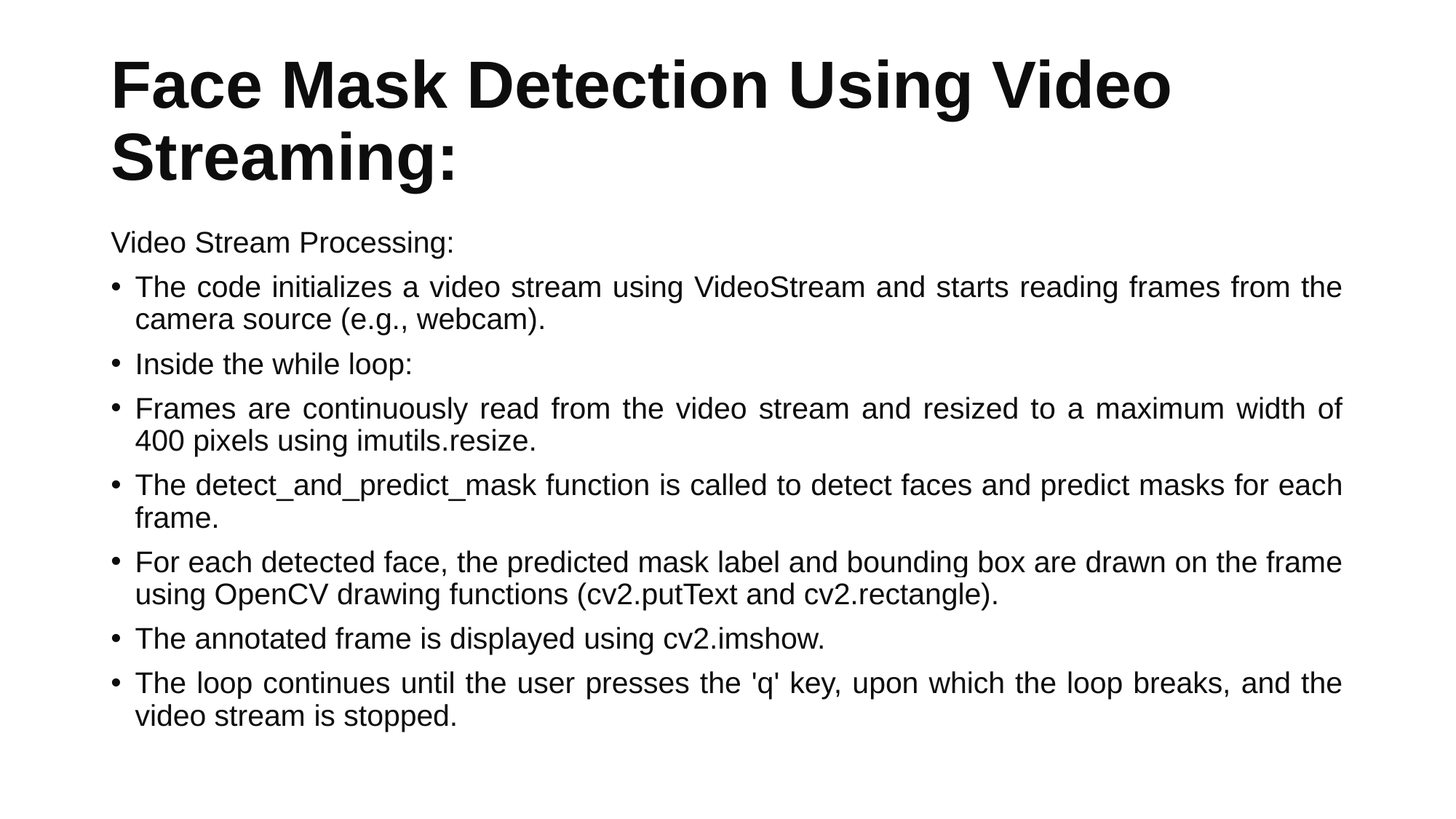

# Face Mask Detection Using Video Streaming:
Video Stream Processing:
The code initializes a video stream using VideoStream and starts reading frames from the camera source (e.g., webcam).
Inside the while loop:
Frames are continuously read from the video stream and resized to a maximum width of 400 pixels using imutils.resize.
The detect_and_predict_mask function is called to detect faces and predict masks for each frame.
For each detected face, the predicted mask label and bounding box are drawn on the frame using OpenCV drawing functions (cv2.putText and cv2.rectangle).
The annotated frame is displayed using cv2.imshow.
The loop continues until the user presses the 'q' key, upon which the loop breaks, and the video stream is stopped.